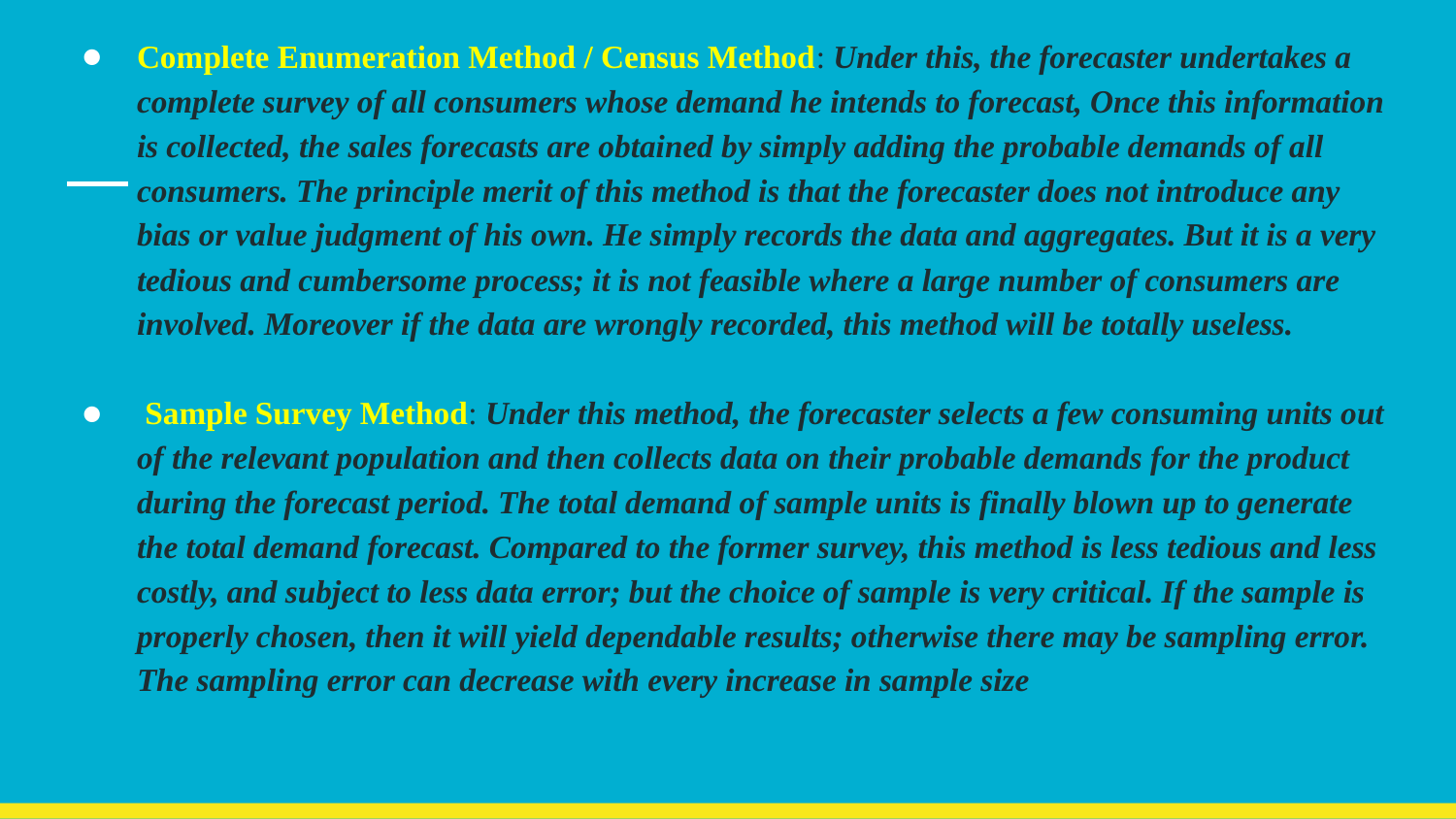

Complete Enumeration Method / Census Method: Under this, the forecaster undertakes a complete survey of all consumers whose demand he intends to forecast, Once this information is collected, the sales forecasts are obtained by simply adding the probable demands of all consumers. The principle merit of this method is that the forecaster does not introduce any bias or value judgment of his own. He simply records the data and aggregates. But it is a very tedious and cumbersome process; it is not feasible where a large number of consumers are involved. Moreover if the data are wrongly recorded, this method will be totally useless.

 Sample Survey Method: Under this method, the forecaster selects a few consuming units out of the relevant population and then collects data on their probable demands for the product during the forecast period. The total demand of sample units is finally blown up to generate the total demand forecast. Compared to the former survey, this method is less tedious and less costly, and subject to less data error; but the choice of sample is very critical. If the sample is properly chosen, then it will yield dependable results; otherwise there may be sampling error. The sampling error can decrease with every increase in sample size